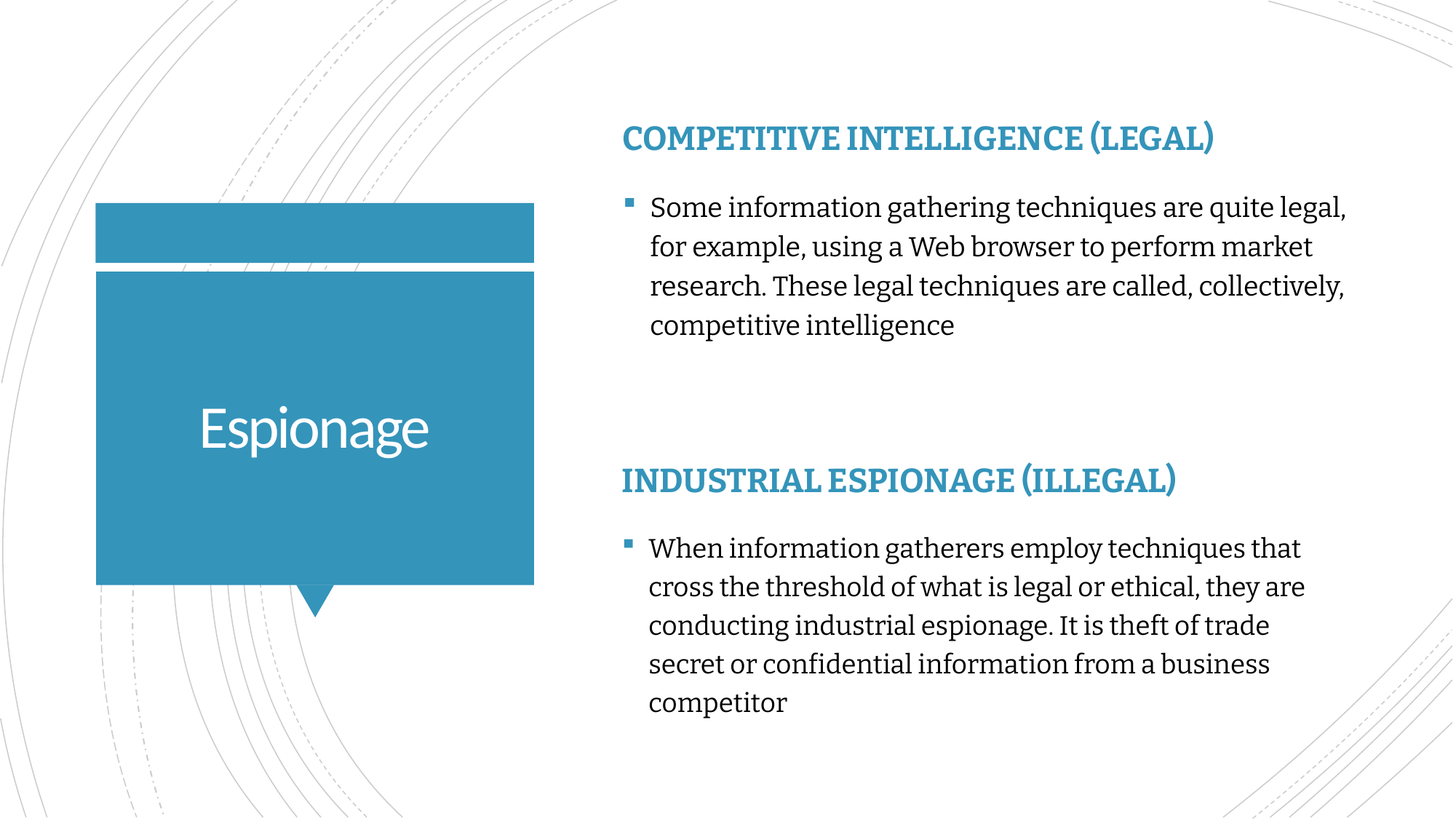

competitive intelligence (legal)
Some information gathering techniques are quite legal, for example, using a Web browser to perform market research. These legal techniques are called, collectively, competitive intelligence
# Espionage
industrial espionage (illegal)
When information gatherers employ techniques that cross the threshold of what is legal or ethical, they are conducting industrial espionage. It is theft of trade secret or confidential information from a business competitor